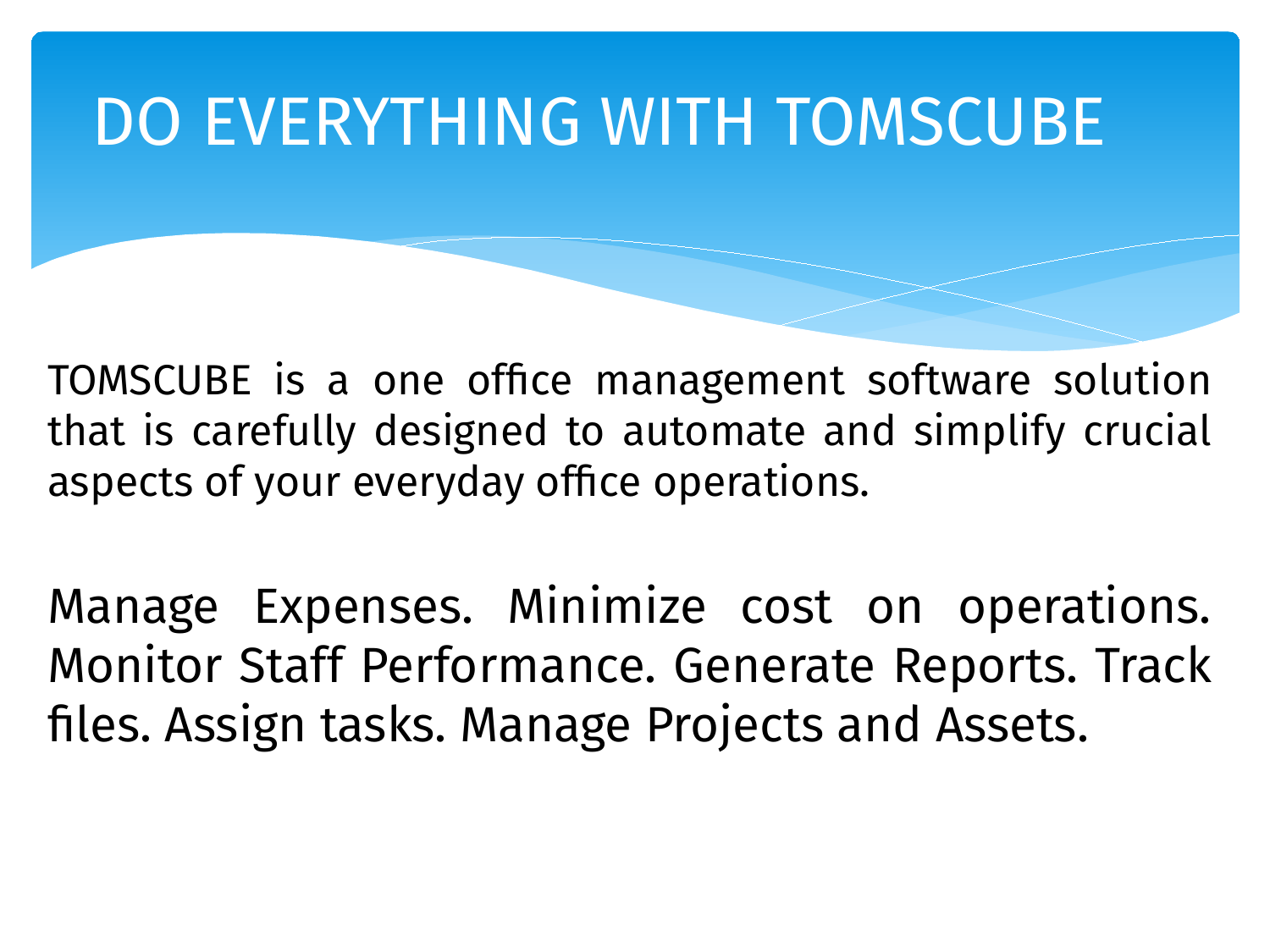

# DO EVERYTHING WITH TOMSCUBE
TOMSCUBE is a one office management software solution that is carefully designed to automate and simplify crucial aspects of your everyday office operations.

Manage Expenses. Minimize cost on operations. Monitor Staff Performance. Generate Reports. Track files. Assign tasks. Manage Projects and Assets.